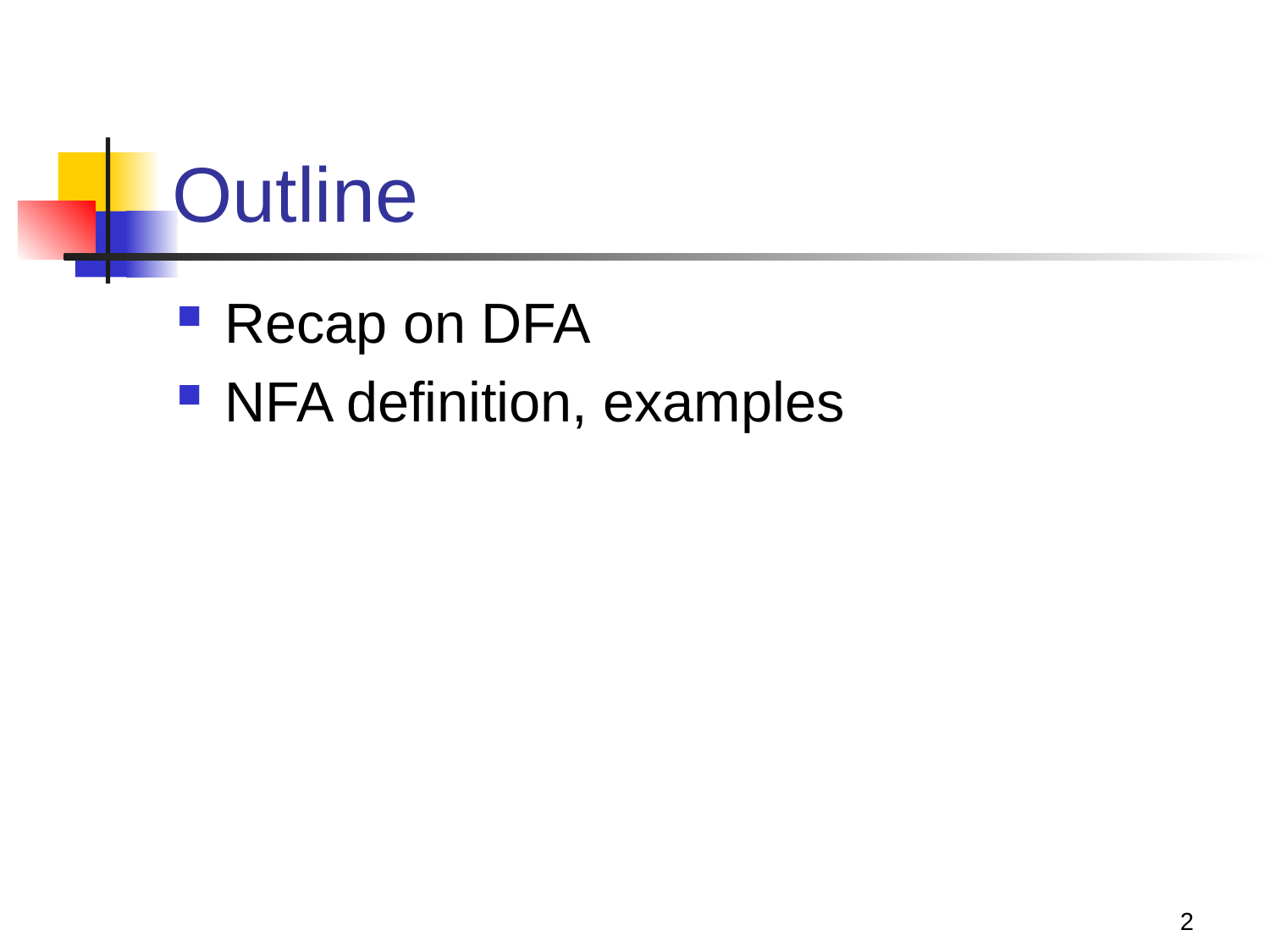

# Outline
Recap on DFA
NFA definition, examples
2